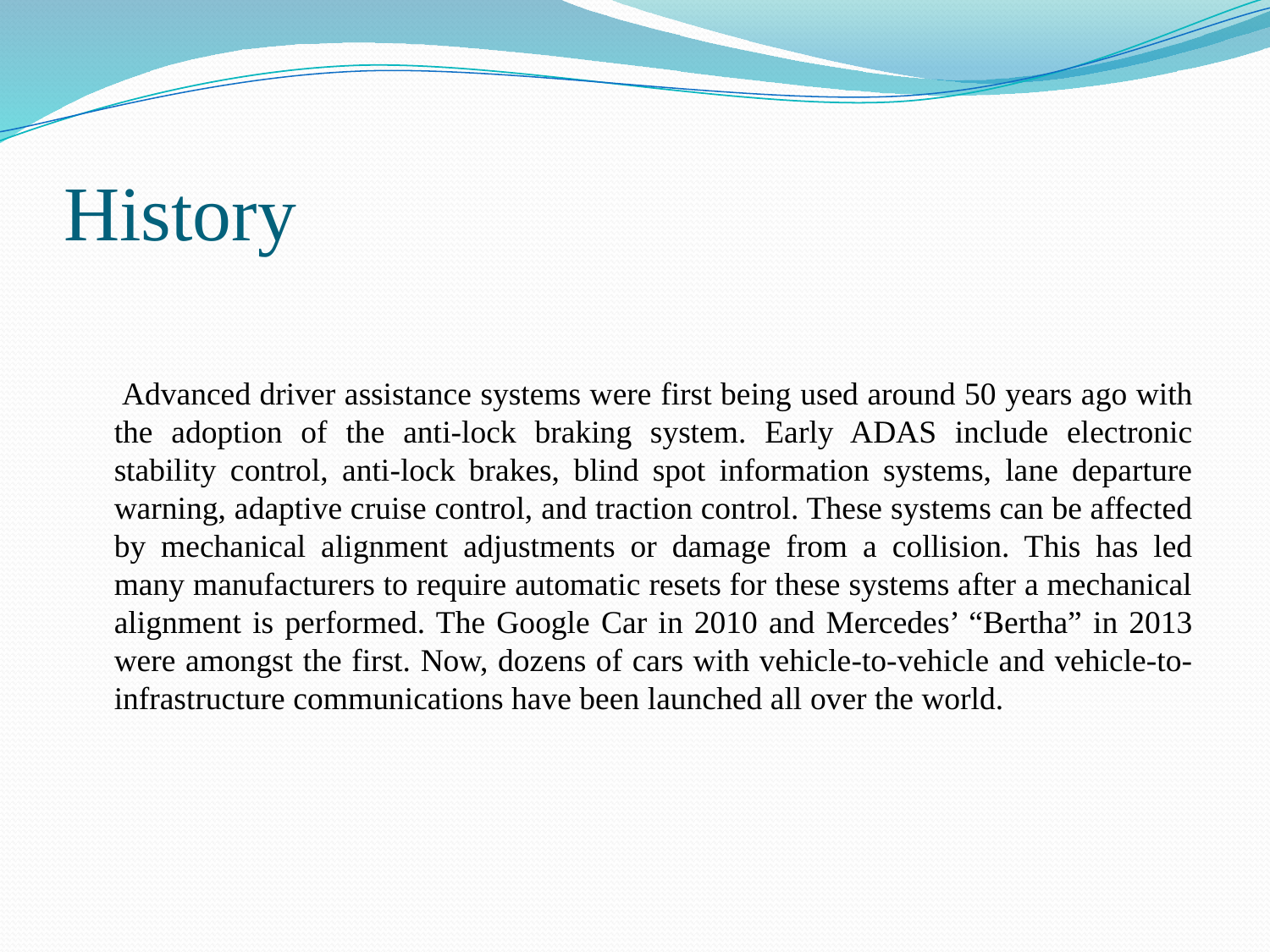

# History

     Advanced driver assistance systems were first being used around 50 years ago with the adoption of the anti-lock braking system. Early ADAS include electronic stability control, anti-lock brakes, blind spot information systems, lane departure warning, adaptive cruise control, and traction control. These systems can be affected by mechanical alignment adjustments or damage from a collision. This has led many manufacturers to require automatic resets for these systems after a mechanical alignment is performed. The Google Car in 2010 and Mercedes’ “Bertha” in 2013 were amongst the first. Now, dozens of cars with vehicle-to-vehicle and vehicle-to-infrastructure communications have been launched all over the world.